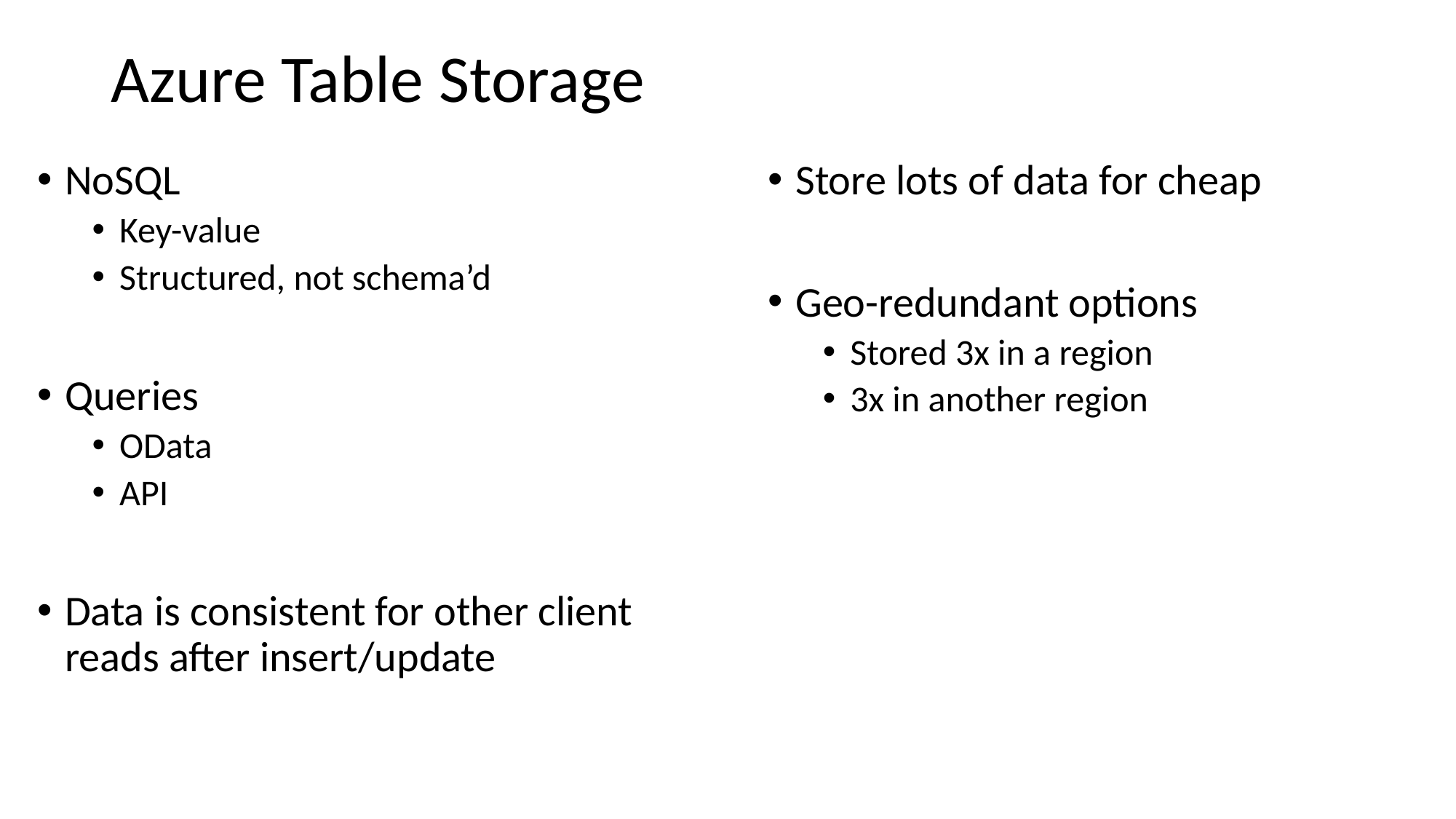

# Azure Table Storage
NoSQL
Key-value
Structured, not schema’d

Queries
OData
API

Data is consistent for other client reads after insert/update

Store lots of data for cheap

Geo-redundant options
Stored 3x in a region
3x in another region